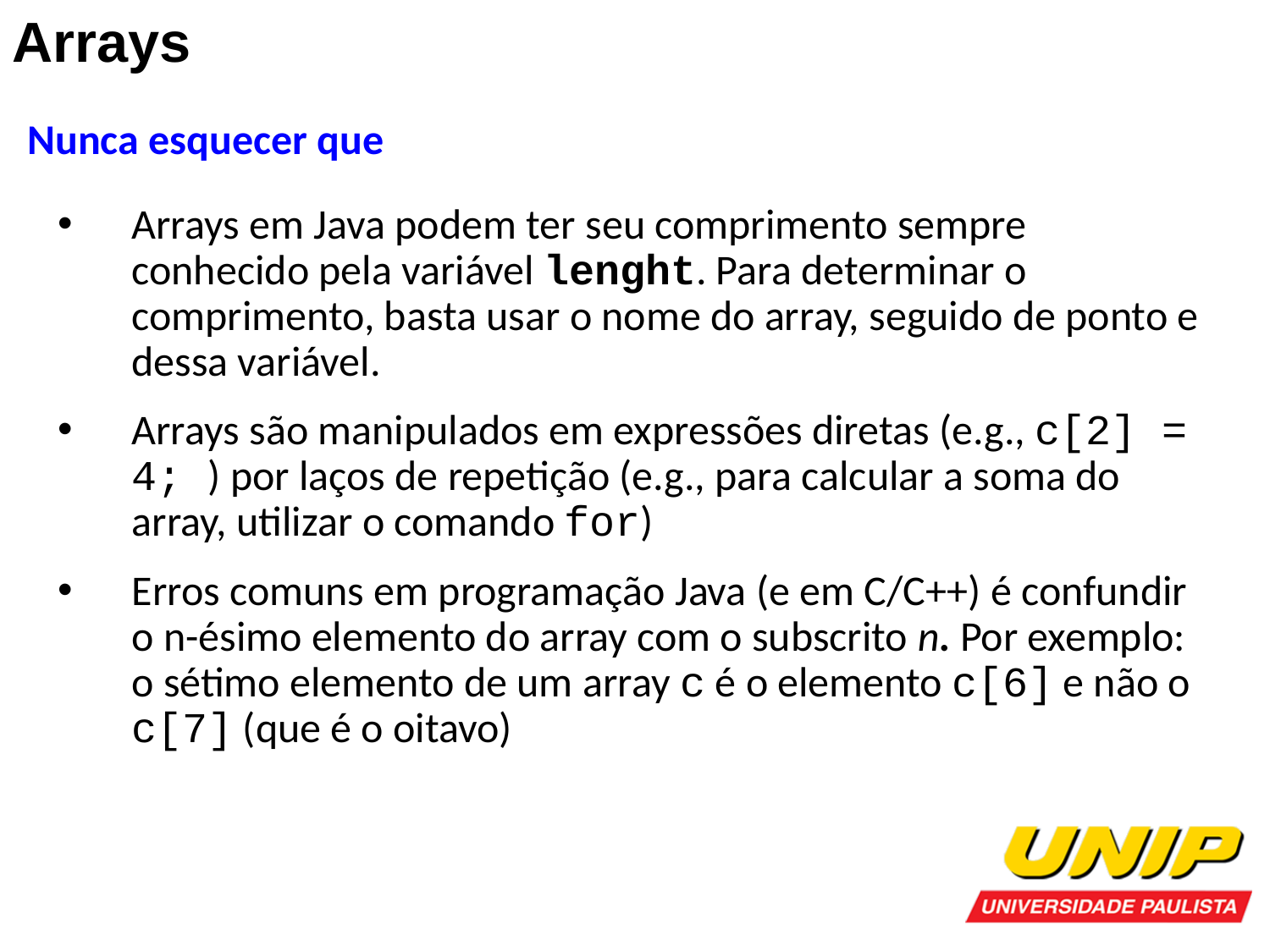

Arrays
Nunca esquecer que
Arrays em Java podem ter seu comprimento sempre conhecido pela variável lenght. Para determinar o comprimento, basta usar o nome do array, seguido de ponto e dessa variável.
Arrays são manipulados em expressões diretas (e.g., c[2] = 4; ) por laços de repetição (e.g., para calcular a soma do array, utilizar o comando for)
Erros comuns em programação Java (e em C/C++) é confundir o n-ésimo elemento do array com o subscrito n. Por exemplo: o sétimo elemento de um array c é o elemento c[6] e não o c[7] (que é o oitavo)